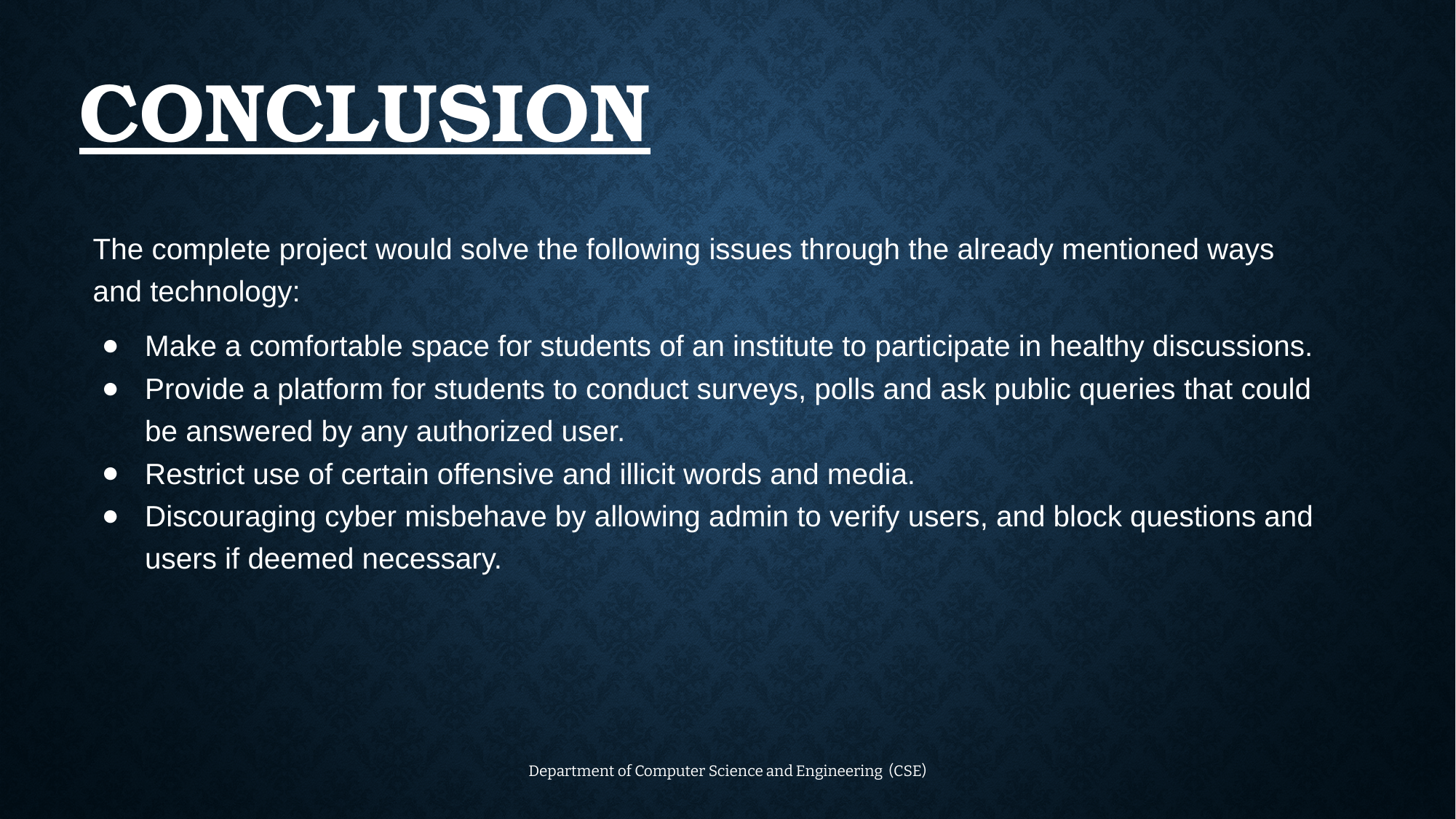

# Conclusion
The complete project would solve the following issues through the already mentioned ways and technology:
Make a comfortable space for students of an institute to participate in healthy discussions.
Provide a platform for students to conduct surveys, polls and ask public queries that could be answered by any authorized user.
Restrict use of certain offensive and illicit words and media.
Discouraging cyber misbehave by allowing admin to verify users, and block questions and users if deemed necessary.

Department of Computer Science and Engineering  (CSE)